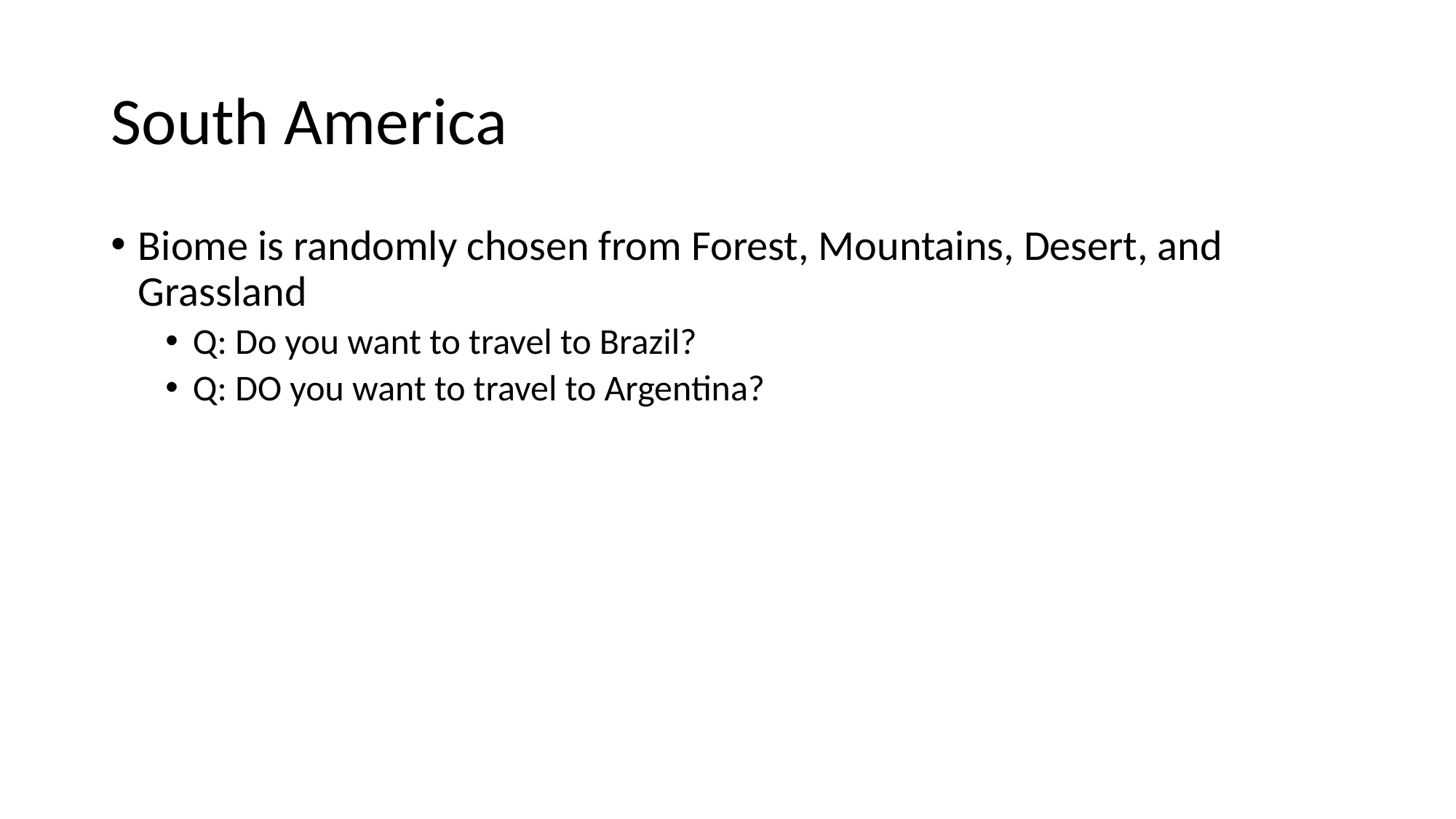

# South America
Biome is randomly chosen from Forest, Mountains, Desert, and Grassland
Q: Do you want to travel to Brazil?
Q: DO you want to travel to Argentina?